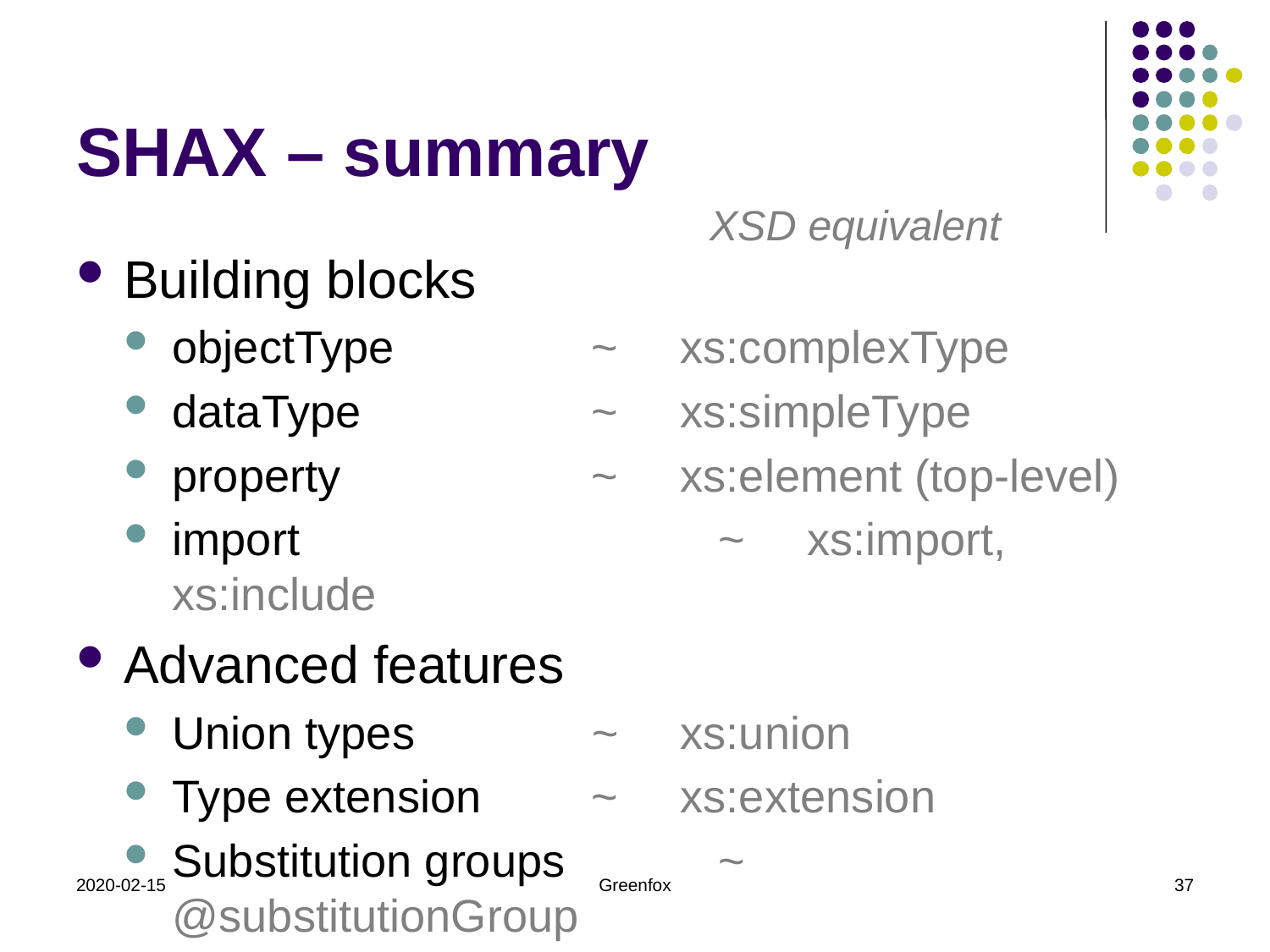

# SHAX – summary
XSD equivalent
Building blocks
objectType		   ~	xs:complexType
dataType		   ~	xs:simpleType
property		   ~ 	xs:element (top-level)
import			   ~	xs:import, xs:include
Advanced features
Union types		   ~  	xs:union
Type extension	   ~	xs:extension
Substitution groups	   ~	@substitutionGroup
2020-02-15
Greenfox
37